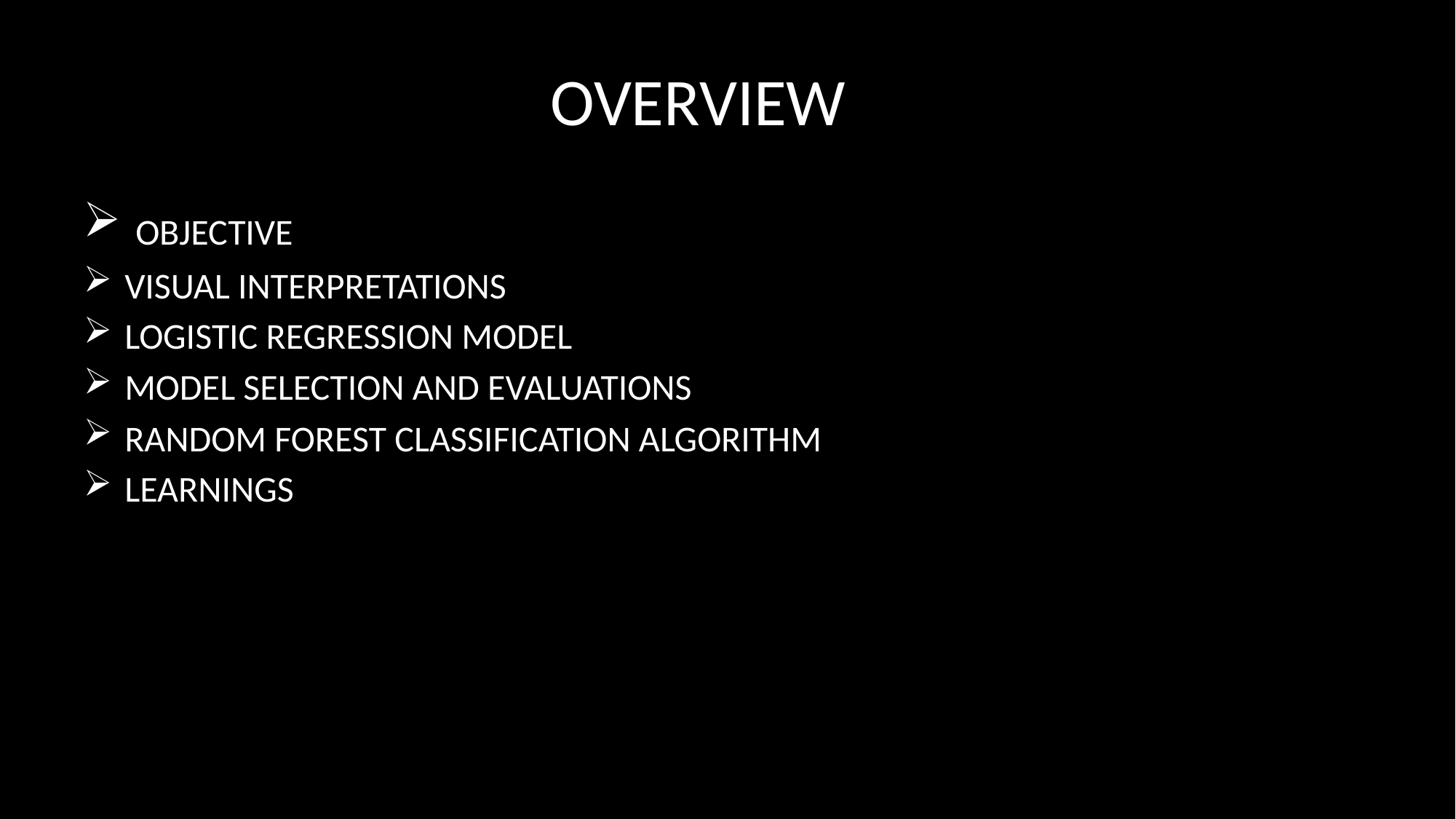

# OVERVIEW
 OBJECTIVE
VISUAL INTERPRETATIONS
LOGISTIC REGRESSION MODEL
MODEL SELECTION AND EVALUATIONS
RANDOM FOREST CLASSIFICATION ALGORITHM
LEARNINGS